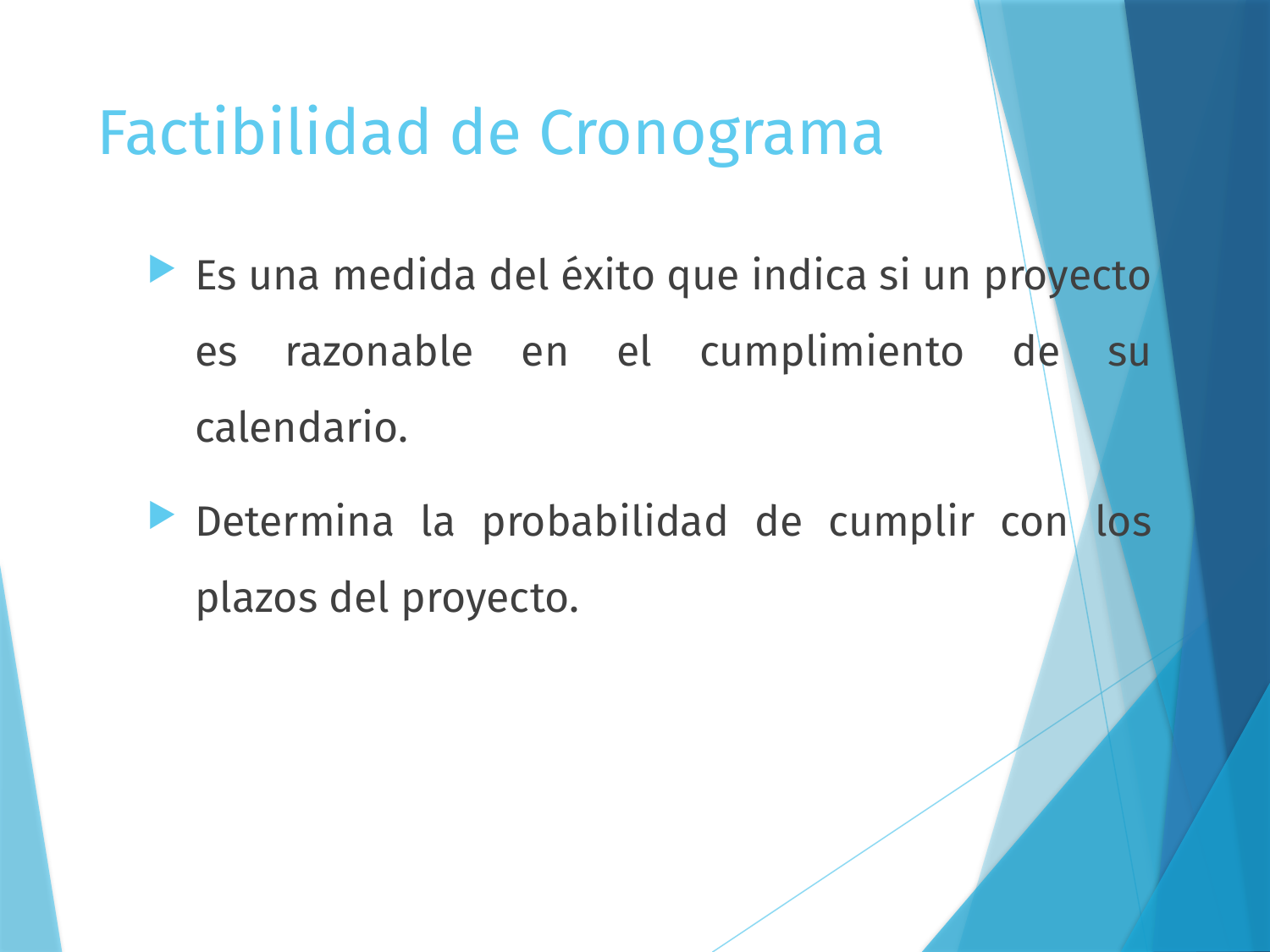

# Factibilidad de Cronograma
Es una medida del éxito que indica si un proyecto es razonable en el cumplimiento de su calendario.
Determina la probabilidad de cumplir con los plazos del proyecto.